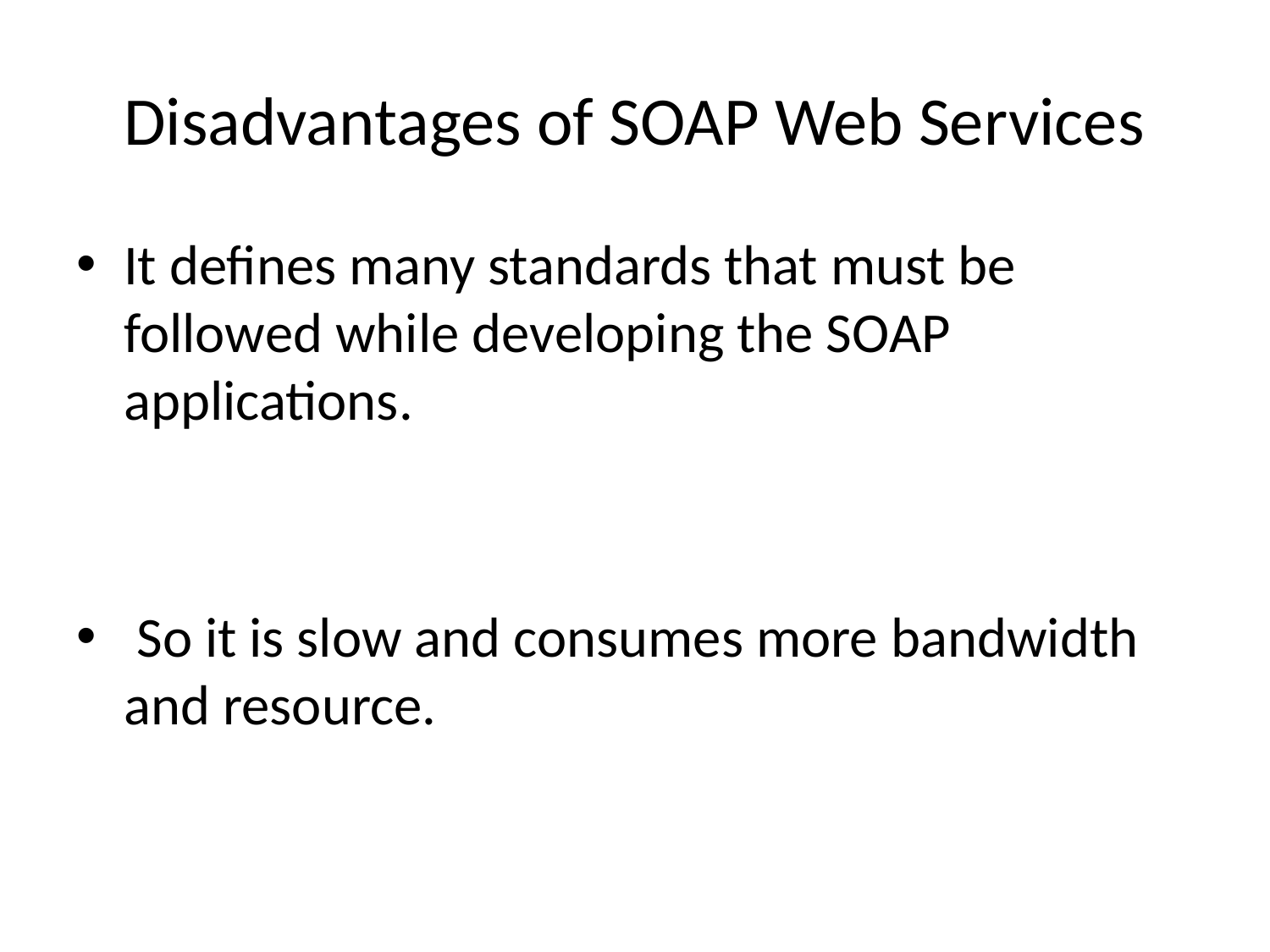

# Disadvantages of SOAP Web Services
It defines many standards that must be followed while developing the SOAP applications.

 So it is slow and consumes more bandwidth and resource.